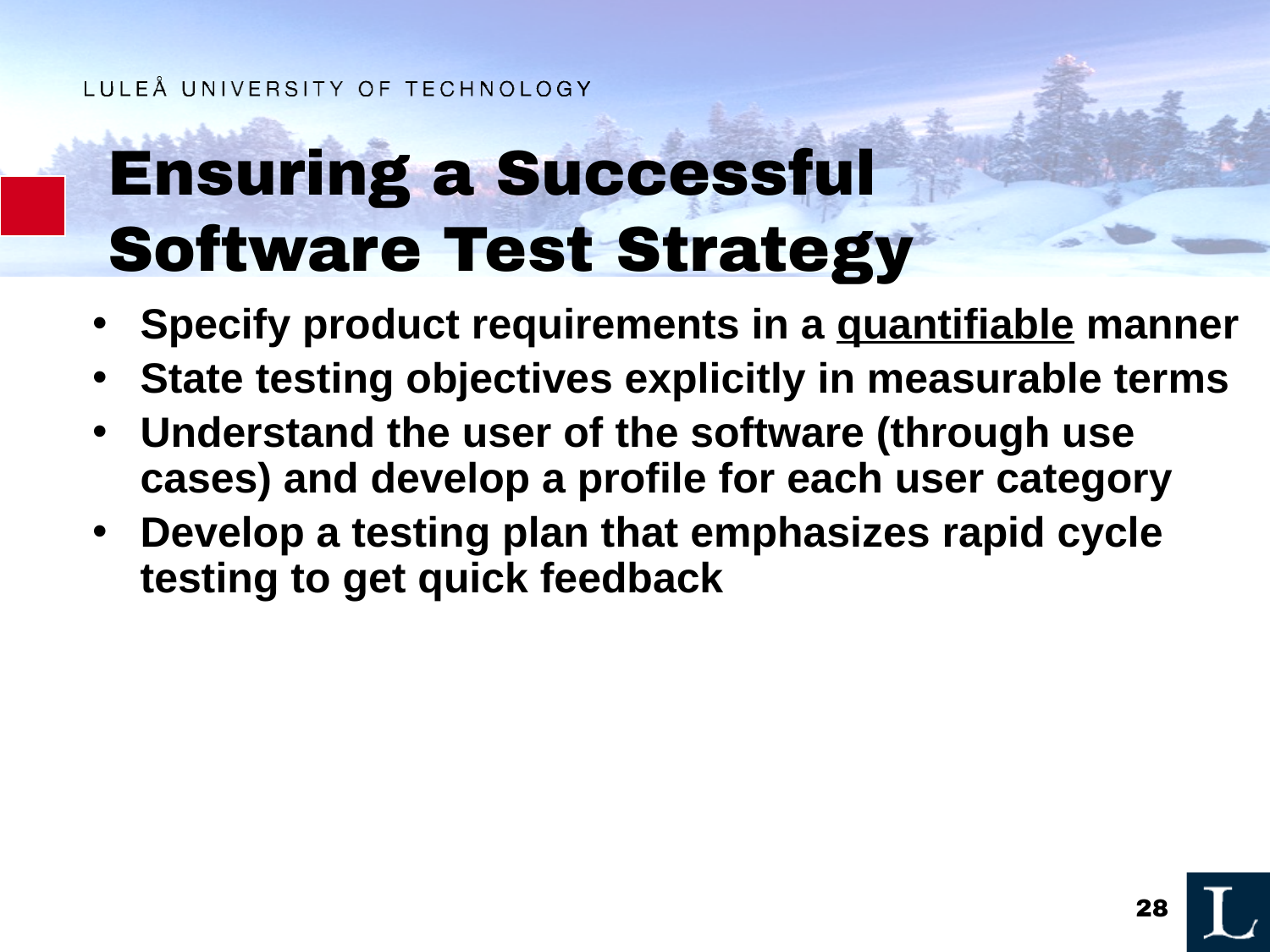

# Ensuring a Successful Software Test Strategy
Specify product requirements in a quantifiable manner
State testing objectives explicitly in measurable terms
Understand the user of the software (through use cases) and develop a profile for each user category
Develop a testing plan that emphasizes rapid cycle testing to get quick feedback

28